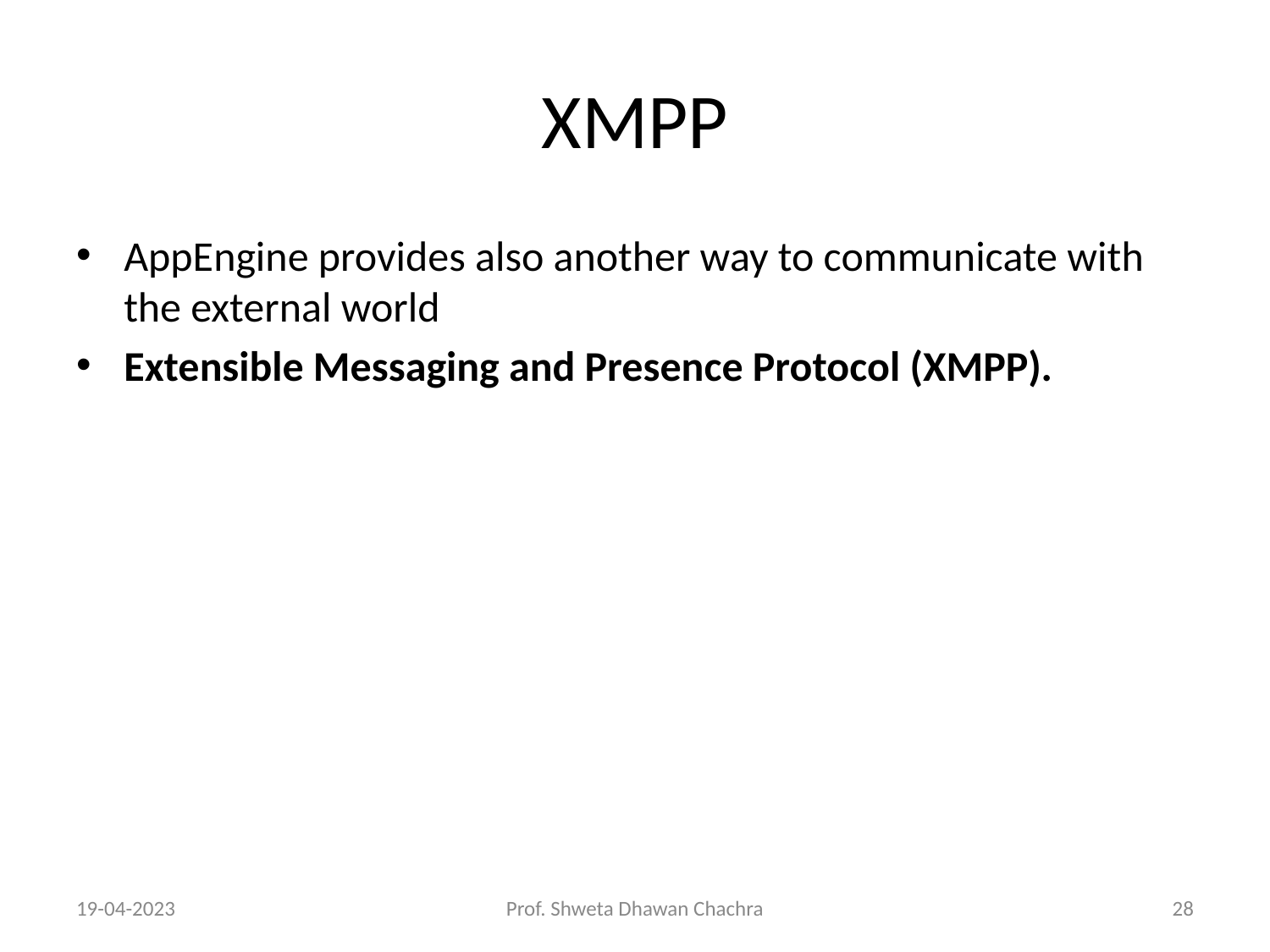

# XMPP
AppEngine provides also another way to communicate with the external world
Extensible Messaging and Presence Protocol (XMPP).
19-04-2023
Prof. Shweta Dhawan Chachra
28